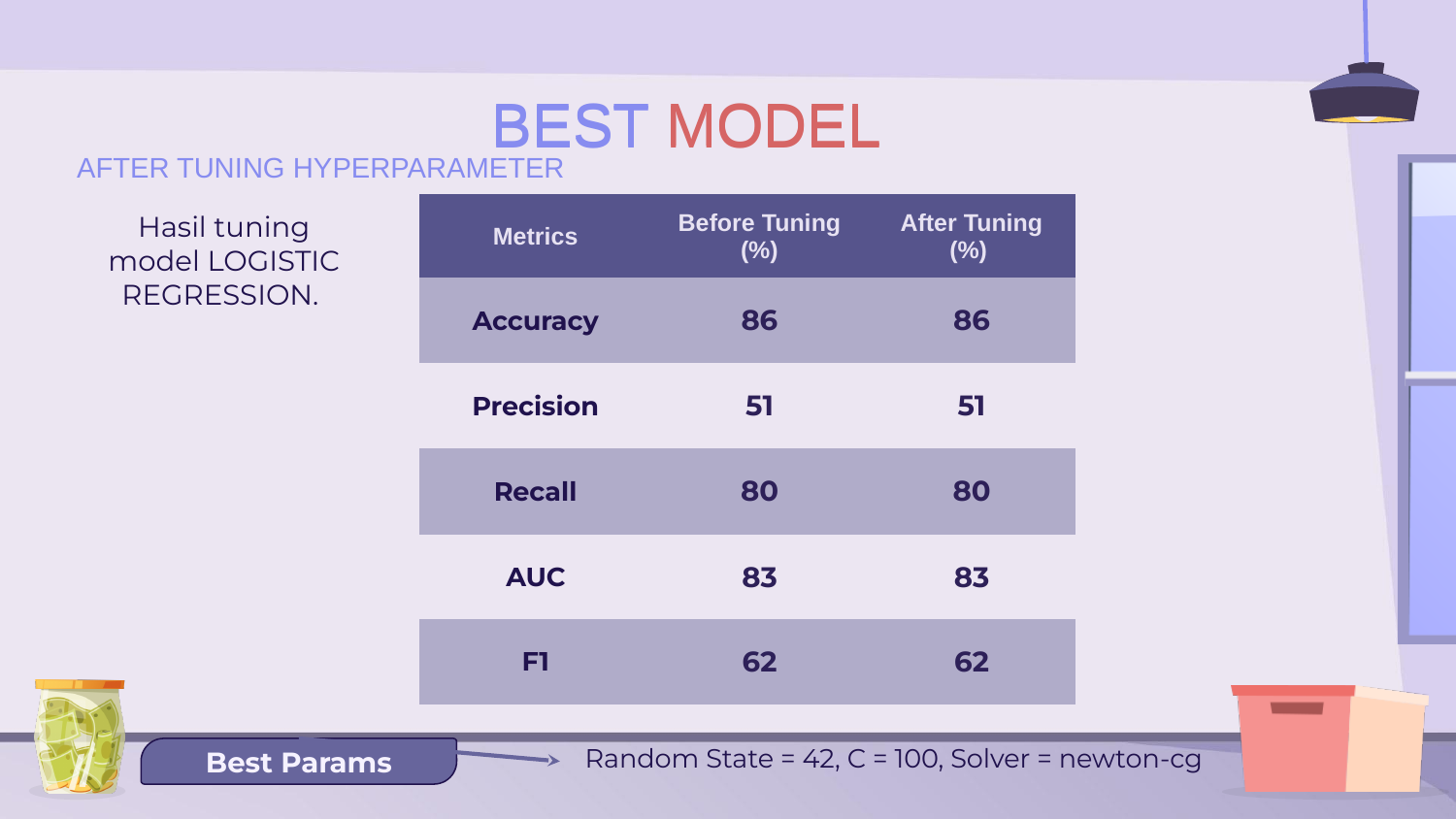

BEST MODEL
BEST MODEL
AFTER TUNING HYPERPARAMETER
Hasil tuning model LOGISTIC REGRESSION.
| Metrics | Before Tuning (%) | After Tuning (%) |
| --- | --- | --- |
| Accuracy | 86 | 86 |
| Precision | 51 | 51 |
| Recall | 80 | 80 |
| AUC | 83 | 83 |
| F1 | 62 | 62 |
Random State = 42, C = 100, Solver = newton-cg
Best Params